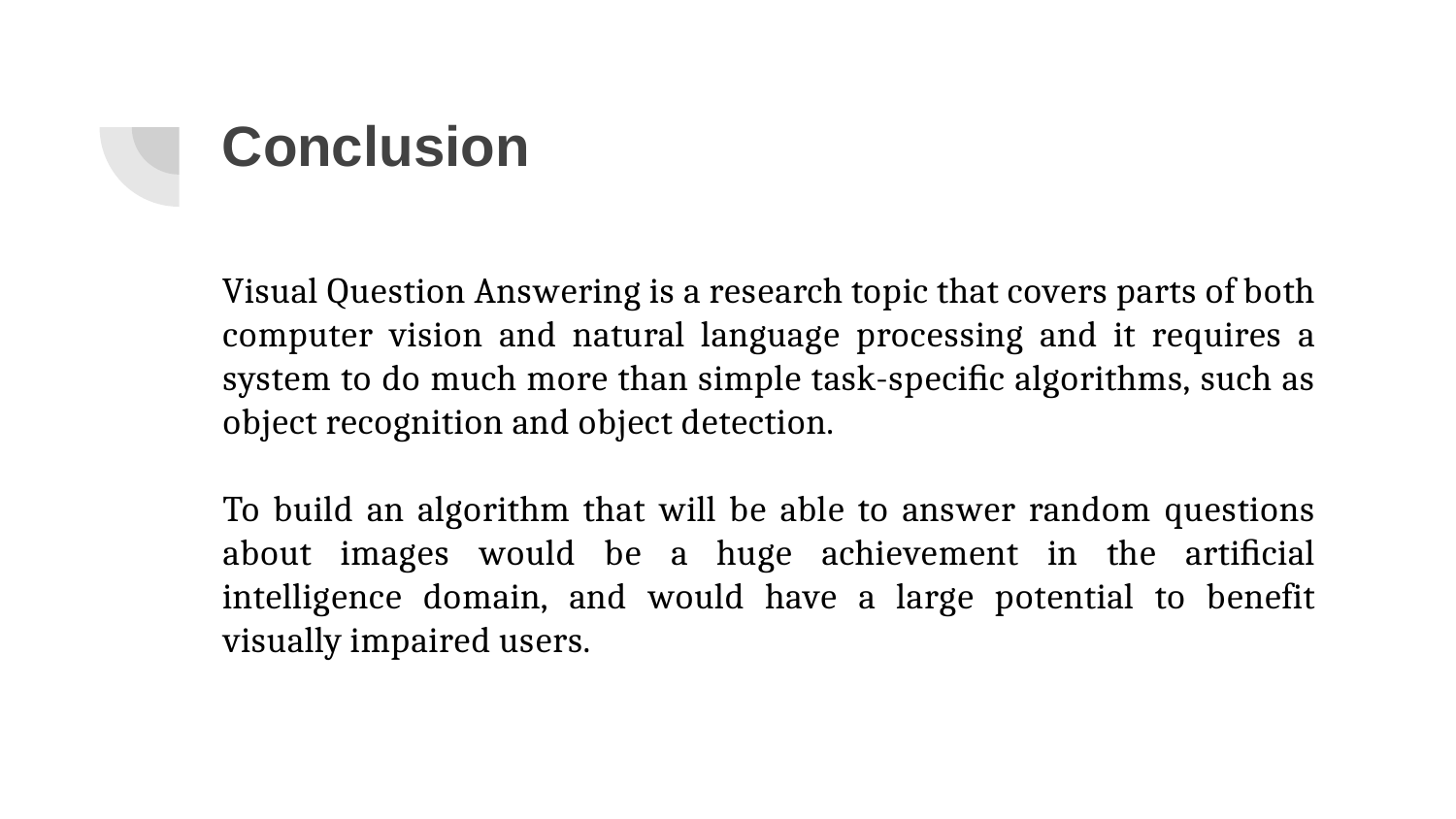

# Conclusion
Visual Question Answering is a research topic that covers parts of both computer vision and natural language processing and it requires a system to do much more than simple task-speciﬁc algorithms, such as object recognition and object detection.

To build an algorithm that will be able to answer random questions about images would be a huge achievement in the artiﬁcial intelligence domain, and would have a large potential to benefit visually impaired users.